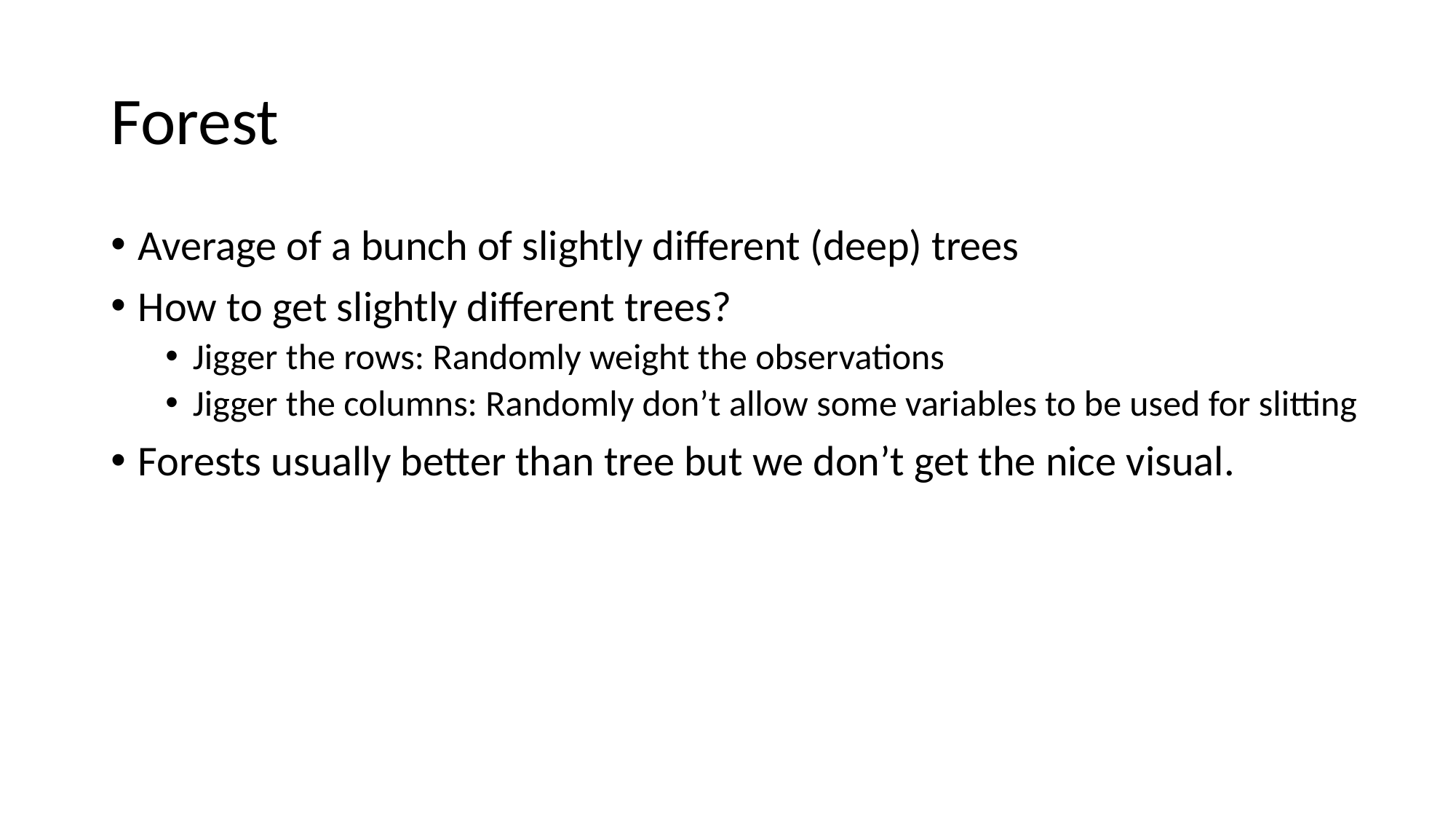

# Forest
Average of a bunch of slightly different (deep) trees
How to get slightly different trees?
Jigger the rows: Randomly weight the observations
Jigger the columns: Randomly don’t allow some variables to be used for slitting
Forests usually better than tree but we don’t get the nice visual.